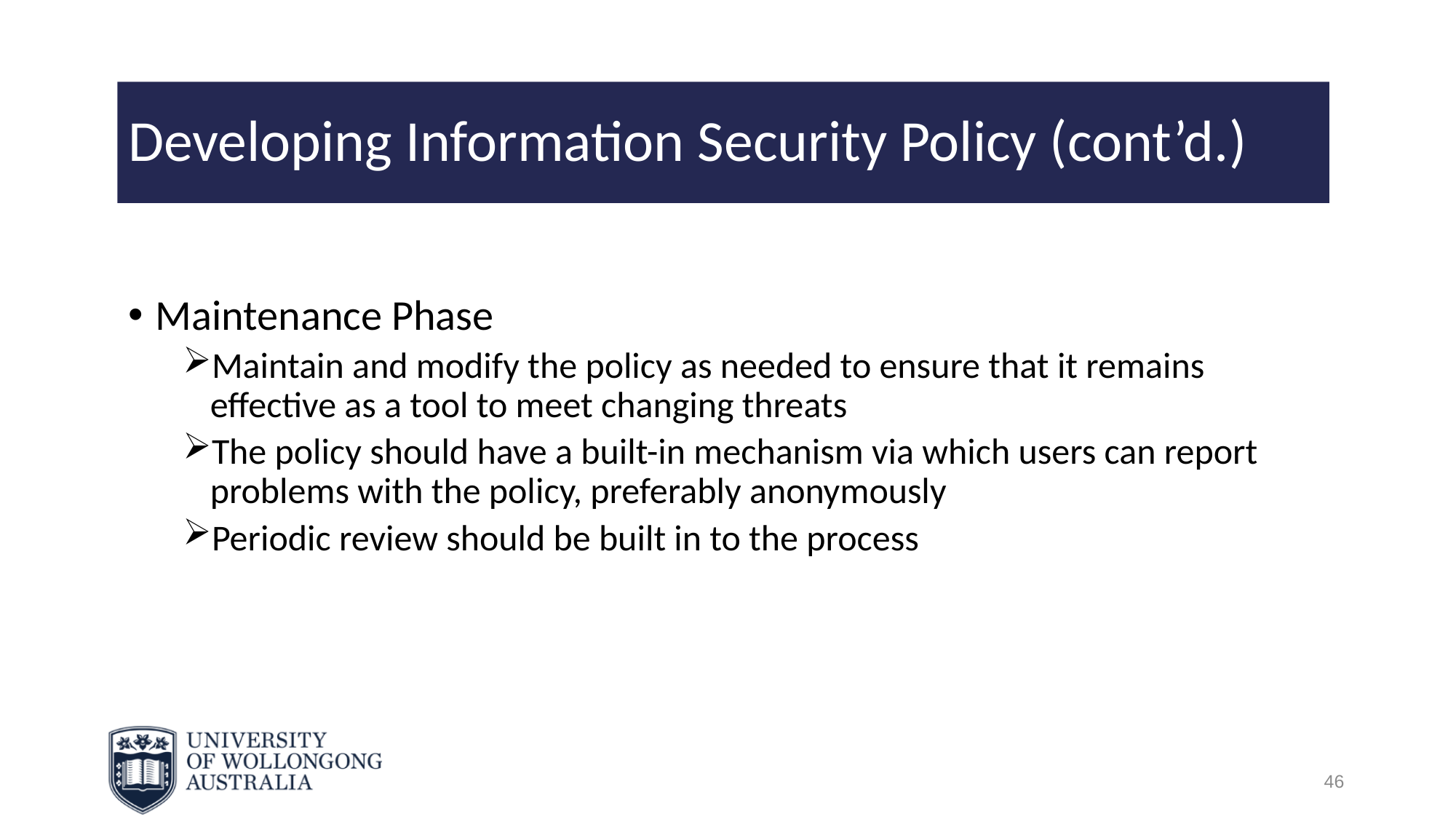

# Developing Information Security Policy (cont’d.)
Maintenance Phase
Maintain and modify the policy as needed to ensure that it remains effective as a tool to meet changing threats
The policy should have a built-in mechanism via which users can report problems with the policy, preferably anonymously
Periodic review should be built in to the process
46